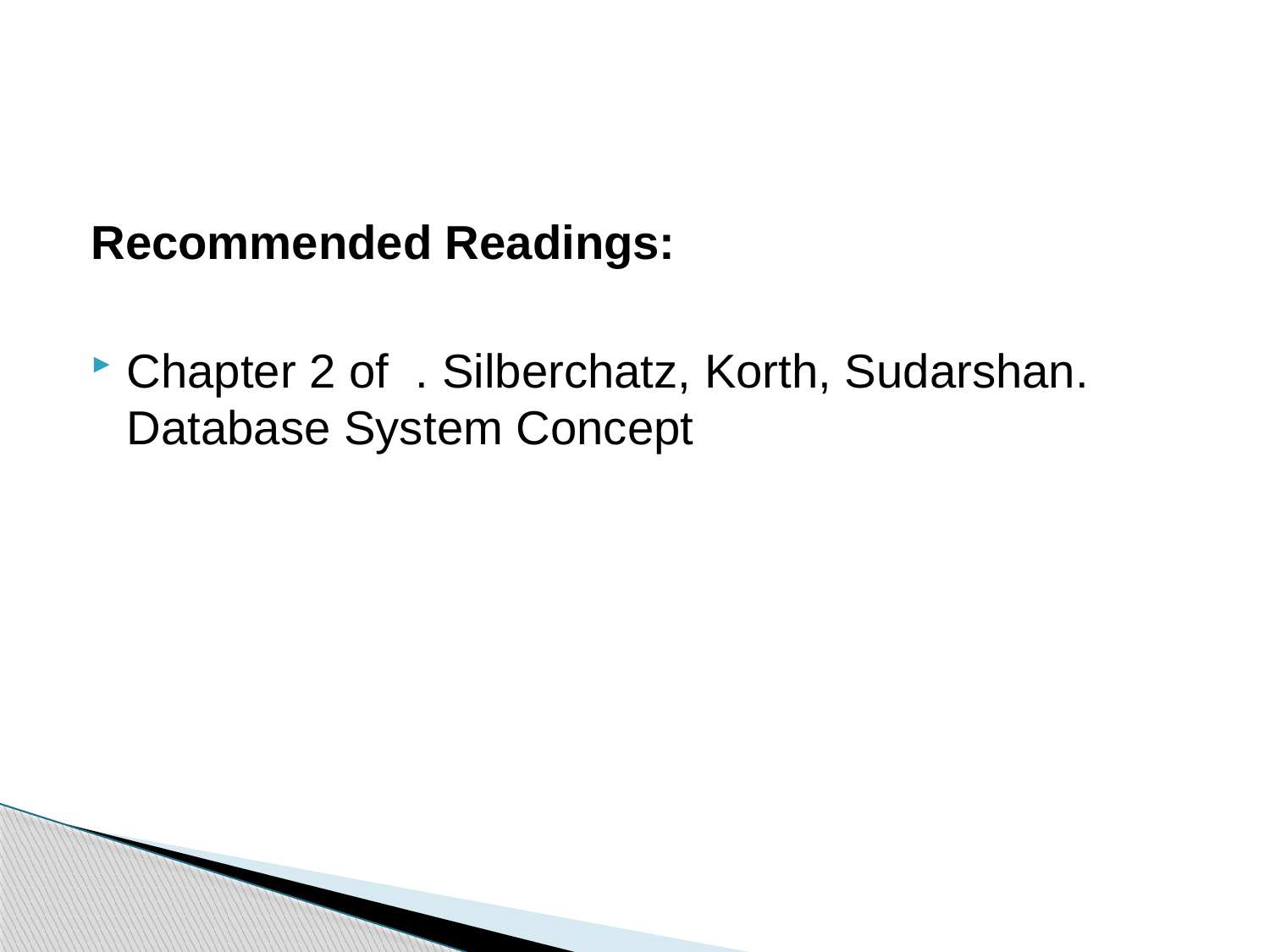

#
Recommended Readings:

Chapter 2 of  . Silberchatz, Korth, Sudarshan. Database System Concept